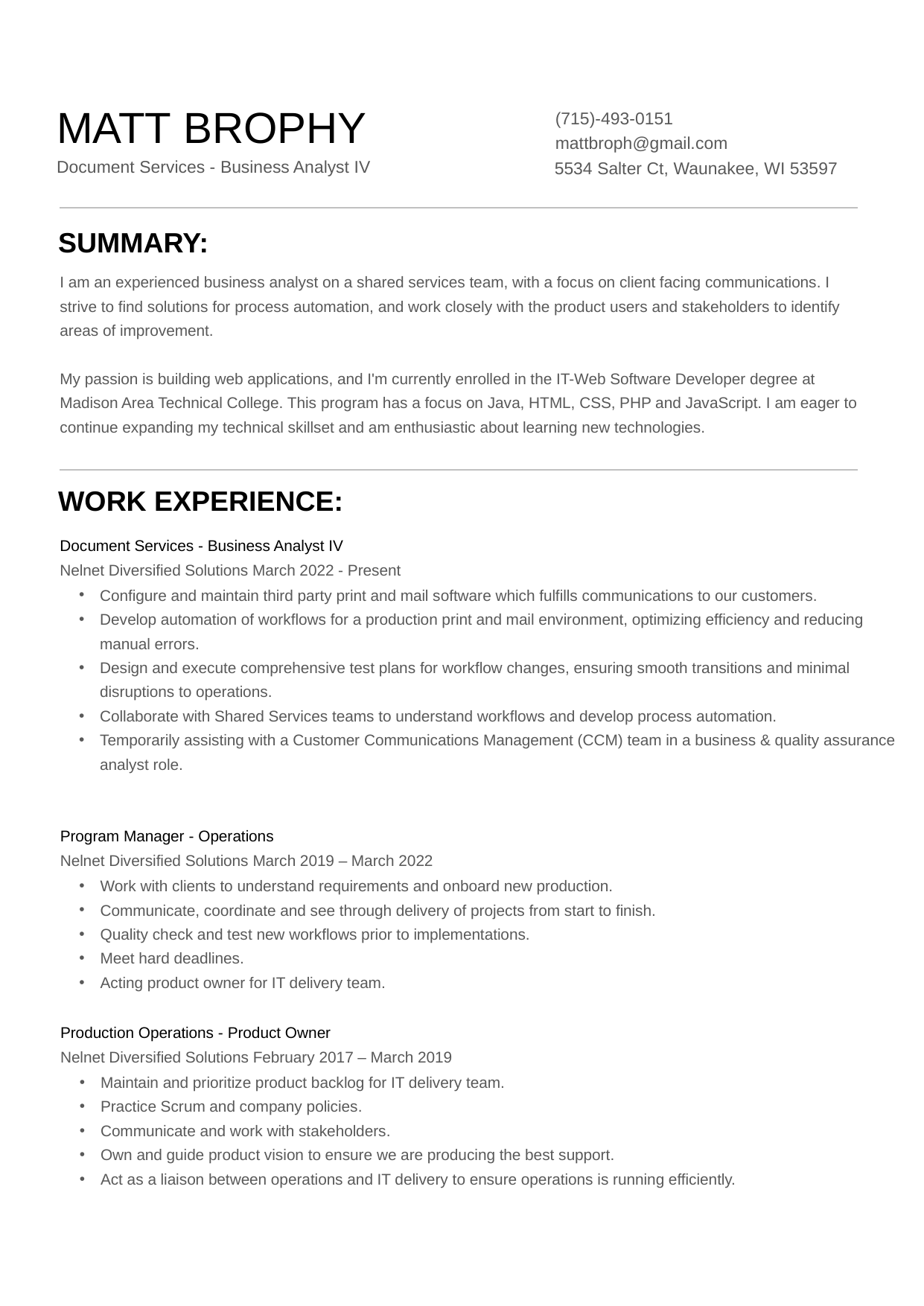

MATT BROPHY
(715)-493-0151
mattbroph@gmail.com
Document Services - Business Analyst IV
5534 Salter Ct, Waunakee, WI 53597
SUMMARY:
I am an experienced business analyst on a shared services team, with a focus on client facing communications. I strive to find solutions for process automation, and work closely with the product users and stakeholders to identify areas of improvement.

My passion is building web applications, and I'm currently enrolled in the IT-Web Software Developer degree at Madison Area Technical College. This program has a focus on Java, HTML, CSS, PHP and JavaScript. I am eager to continue expanding my technical skillset and am enthusiastic about learning new technologies.

WORK EXPERIENCE:
Document Services - Business Analyst IV
Nelnet Diversified Solutions March 2022 - Present
Configure and maintain third party print and mail software which fulfills communications to our customers.
Develop automation of workflows for a production print and mail environment, optimizing efficiency and reducing manual errors.
Design and execute comprehensive test plans for workflow changes, ensuring smooth transitions and minimal disruptions to operations.
Collaborate with Shared Services teams to understand workflows and develop process automation.
Temporarily assisting with a Customer Communications Management (CCM) team in a business & quality assurance analyst role.
Program Manager - Operations
Nelnet Diversified Solutions March 2019 – March 2022
Work with clients to understand requirements and onboard new production.
Communicate, coordinate and see through delivery of projects from start to finish.
Quality check and test new workflows prior to implementations.
Meet hard deadlines.
Acting product owner for IT delivery team.
Production Operations - Product Owner
Nelnet Diversified Solutions February 2017 – March 2019
Maintain and prioritize product backlog for IT delivery team.
Practice Scrum and company policies.
Communicate and work with stakeholders.
Own and guide product vision to ensure we are producing the best support.
Act as a liaison between operations and IT delivery to ensure operations is running efficiently.